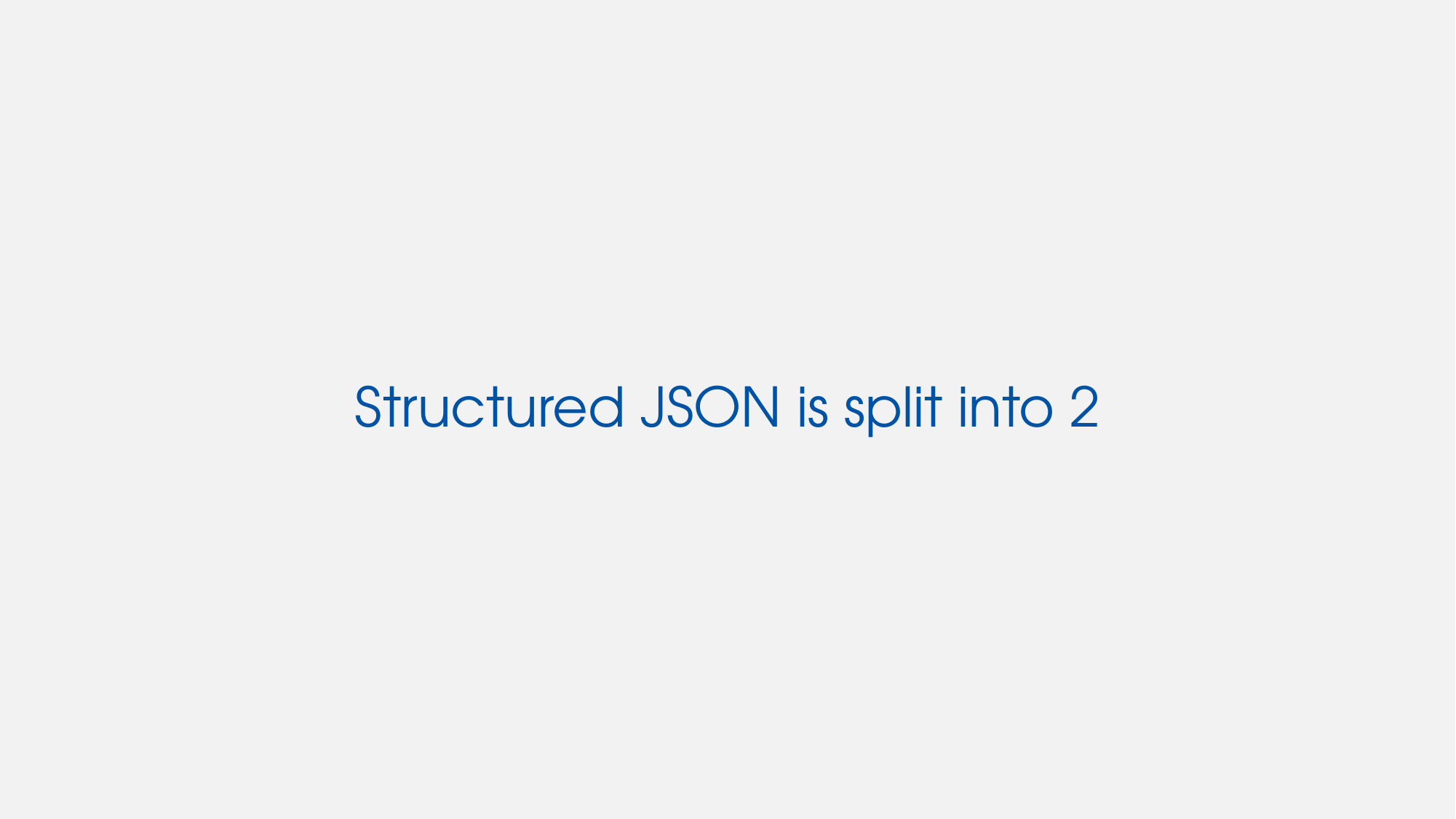

# Structured JSON is split into 2